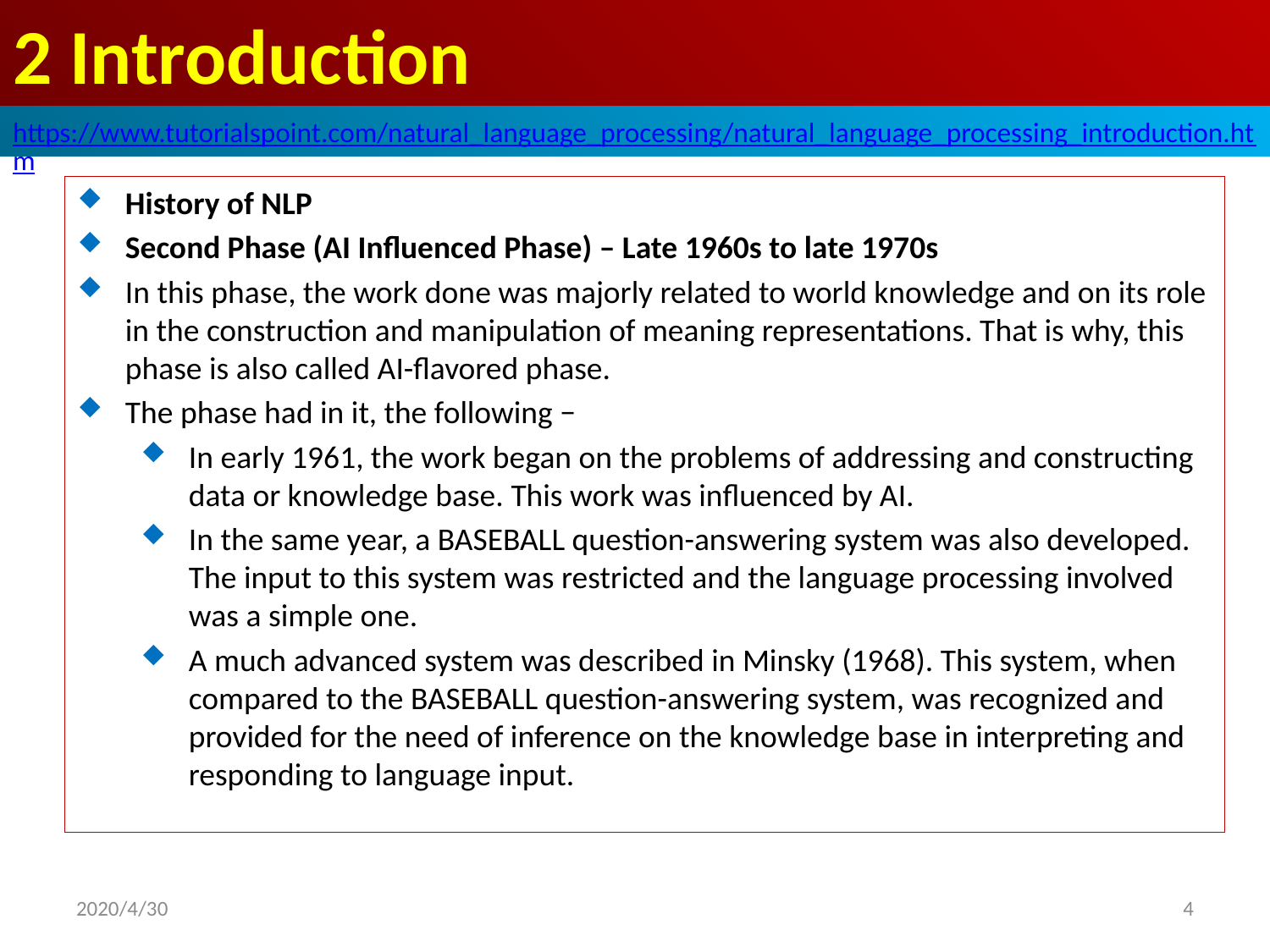

# 2 Introduction
https://www.tutorialspoint.com/natural_language_processing/natural_language_processing_introduction.htm
History of NLP
Second Phase (AI Influenced Phase) – Late 1960s to late 1970s
In this phase, the work done was majorly related to world knowledge and on its role in the construction and manipulation of meaning representations. That is why, this phase is also called AI-flavored phase.
The phase had in it, the following −
In early 1961, the work began on the problems of addressing and constructing data or knowledge base. This work was influenced by AI.
In the same year, a BASEBALL question-answering system was also developed. The input to this system was restricted and the language processing involved was a simple one.
A much advanced system was described in Minsky (1968). This system, when compared to the BASEBALL question-answering system, was recognized and provided for the need of inference on the knowledge base in interpreting and responding to language input.
2020/4/30
4